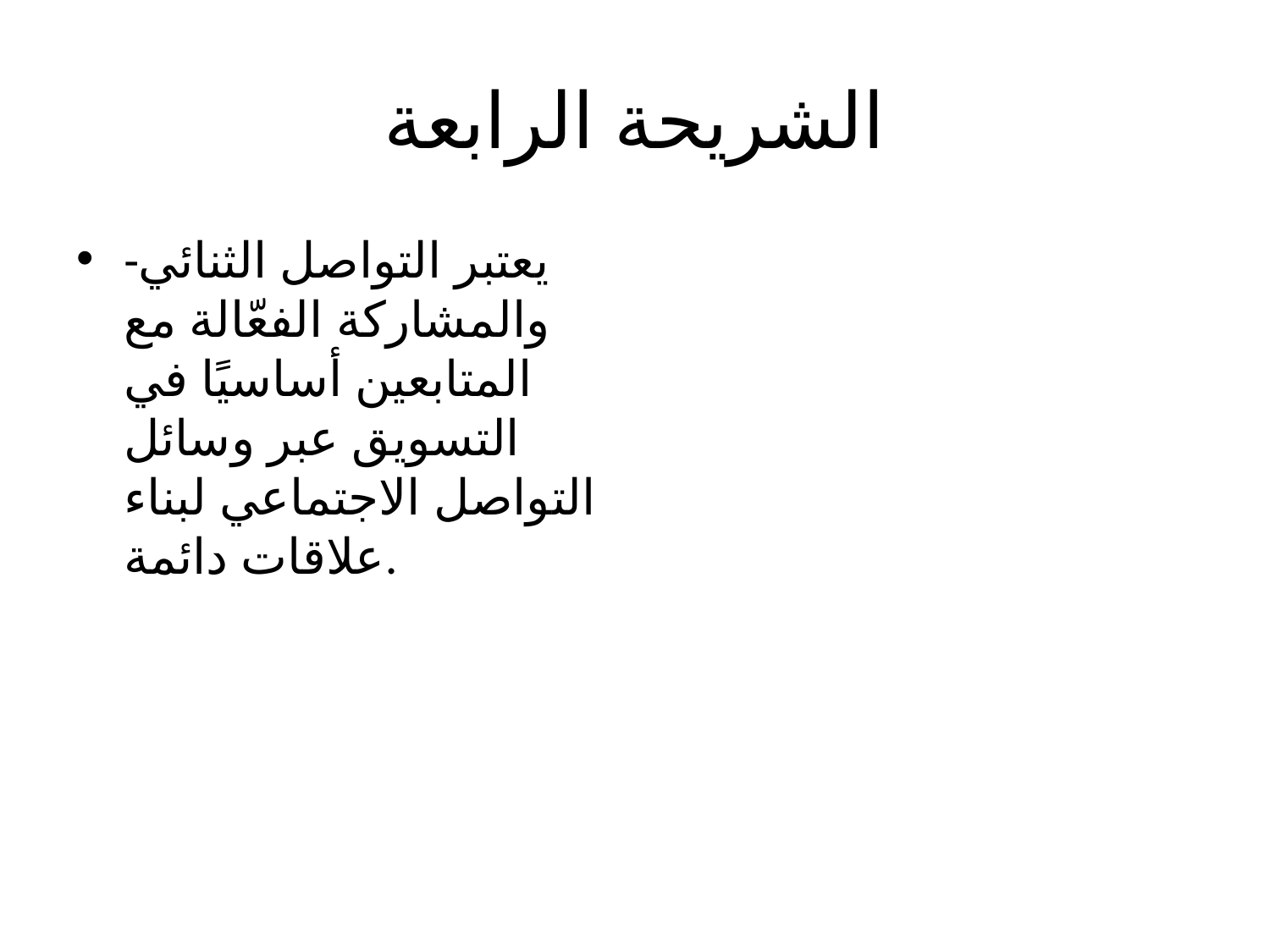

# الشريحة الرابعة
-يعتبر التواصل الثنائي والمشاركة الفعّالة مع المتابعين أساسيًا في التسويق عبر وسائل التواصل الاجتماعي لبناء علاقات دائمة.